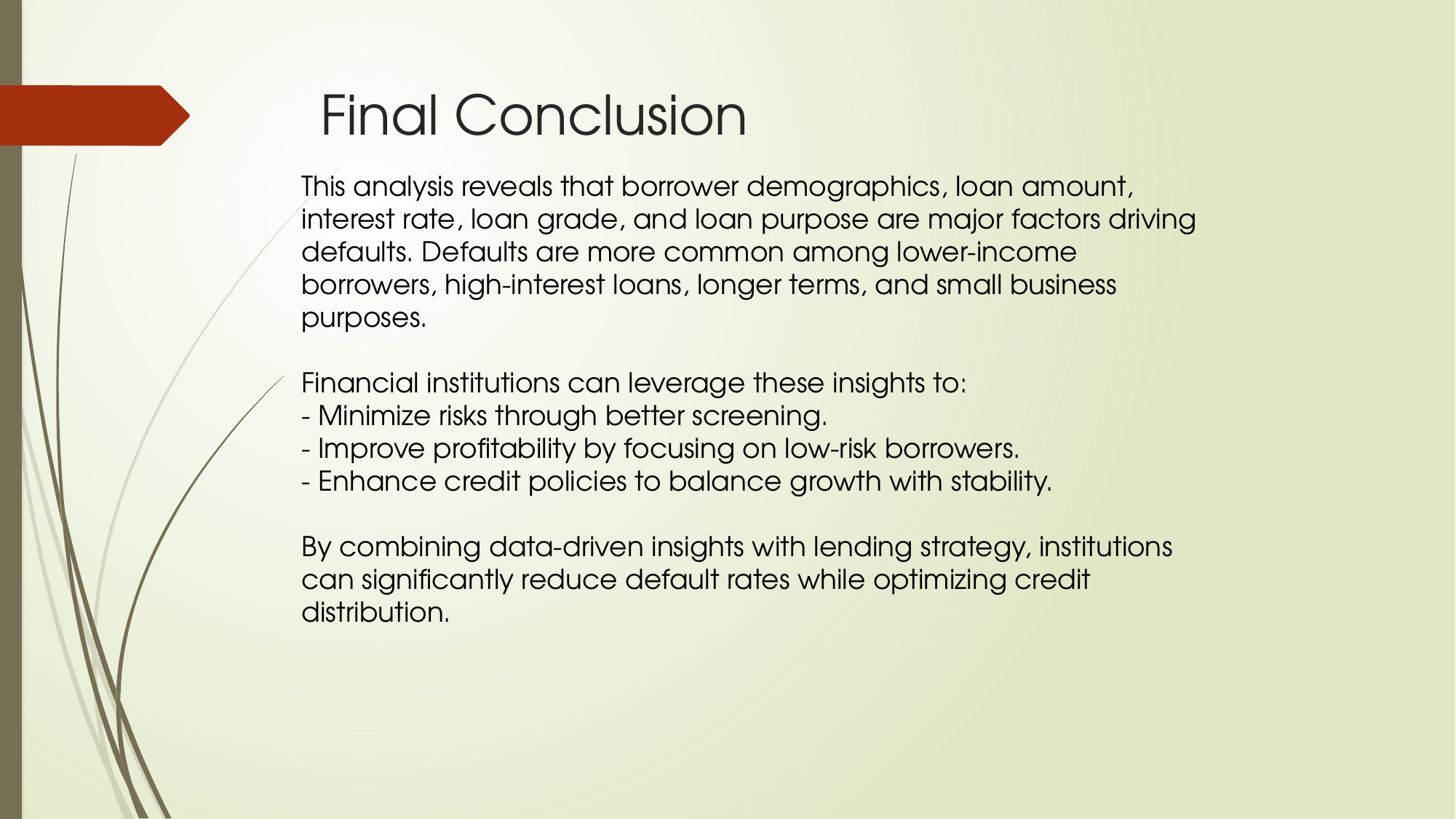

# Final Conclusion
This analysis reveals that borrower demographics, loan amount, interest rate, loan grade, and loan purpose are major factors driving defaults. Defaults are more common among lower-income borrowers, high-interest loans, longer terms, and small business purposes.

Financial institutions can leverage these insights to:
- Minimize risks through better screening.
- Improve profitability by focusing on low-risk borrowers.
- Enhance credit policies to balance growth with stability.

By combining data-driven insights with lending strategy, institutions can significantly reduce default rates while optimizing credit distribution.